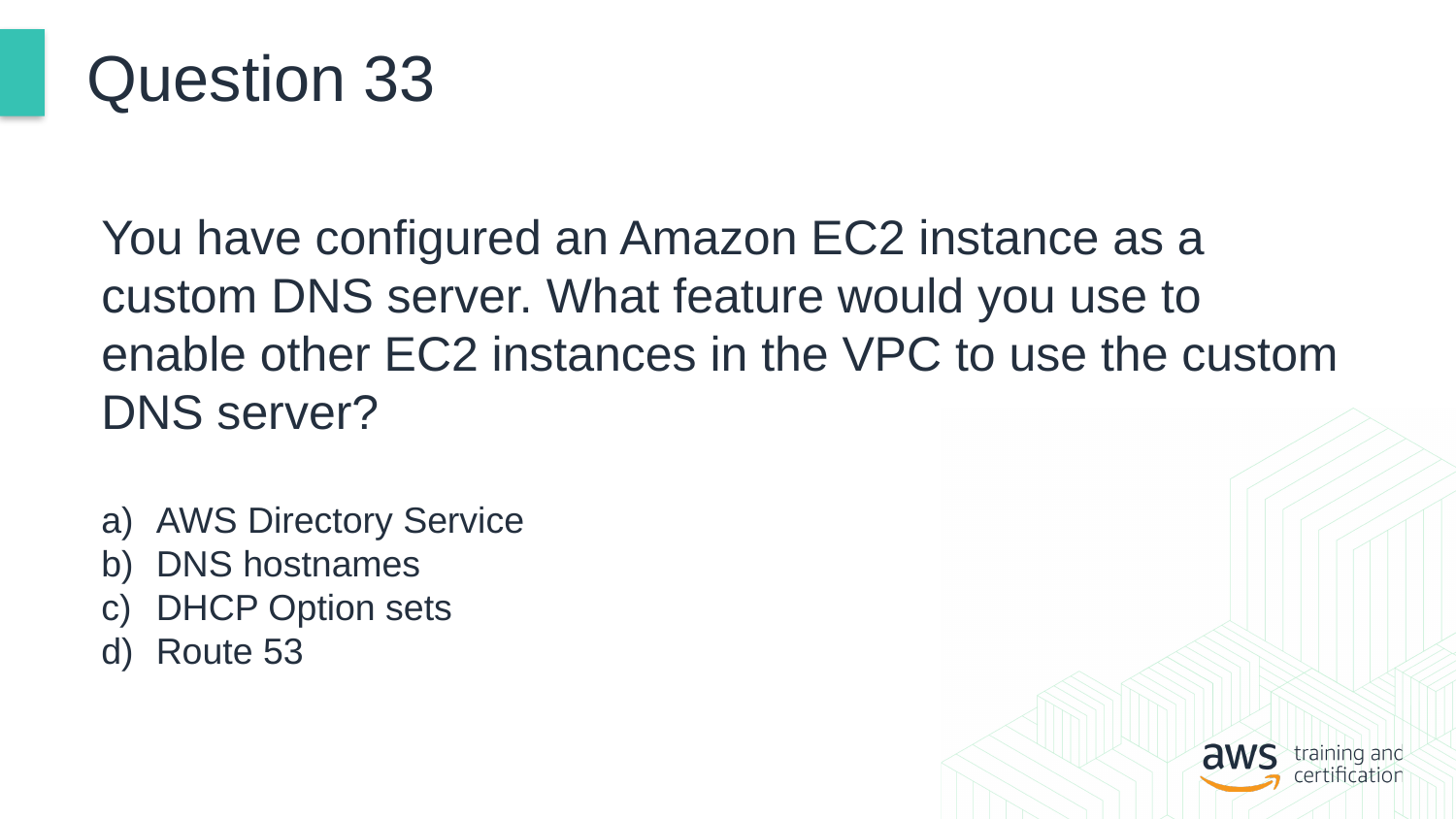

# Question 33
You have configured an Amazon EC2 instance as a custom DNS server. What feature would you use to enable other EC2 instances in the VPC to use the custom DNS server?

AWS Directory Service
DNS hostnames
DHCP Option sets
Route 53